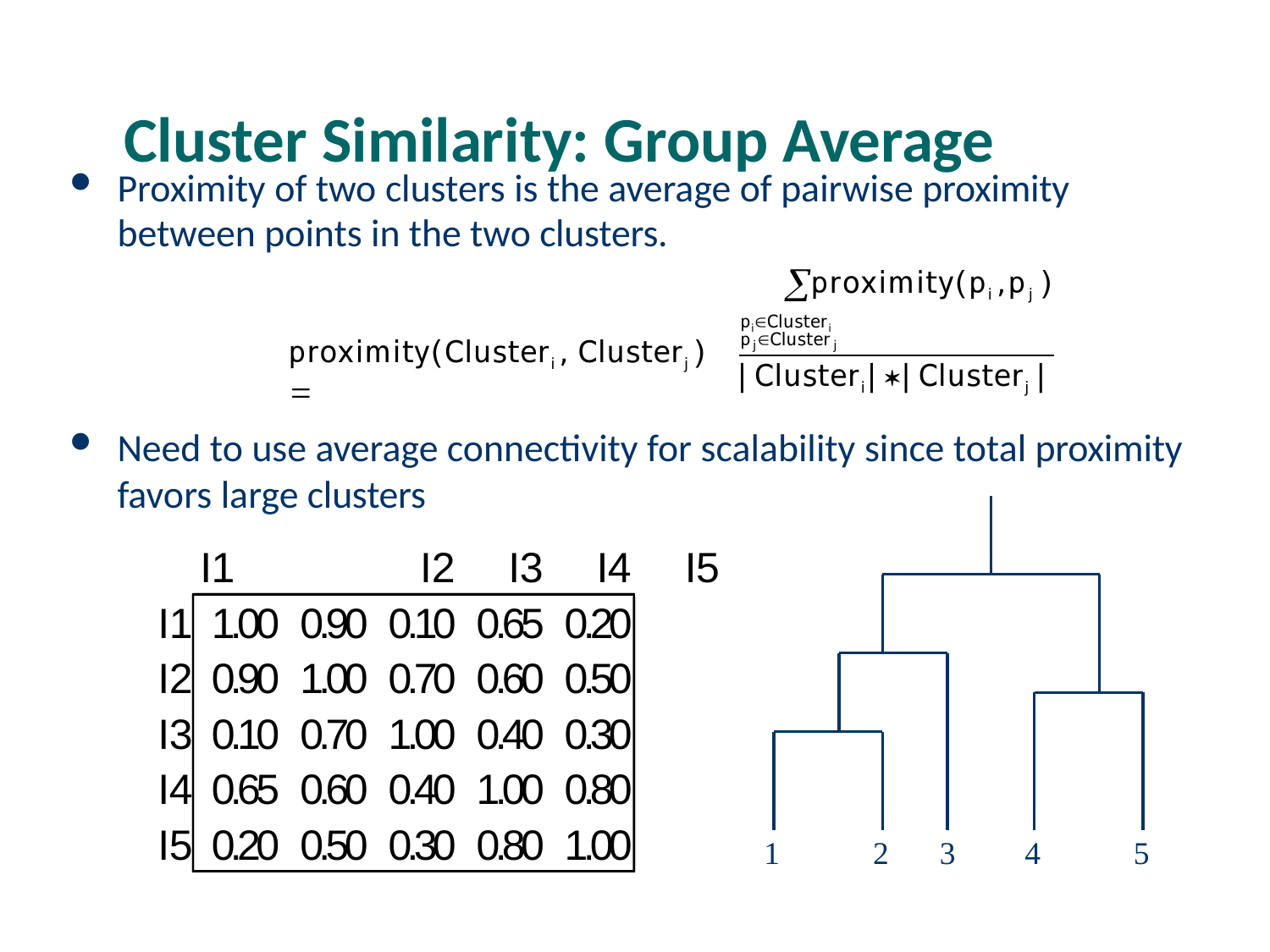

# Cluster Similarity: Group Average
Proximity of two clusters is the average of pairwise proximity
between points in the two clusters.
∑proximity(pi ,pj )
pi∈Clusteri
p ∈Cluster
proximity(Clusteri , Clusterj ) =
j	j
|Clusteri|∗|Clusterj |

Need to use average connectivity for scalability since total proximity favors large clusters
I1	I2	I3	I4	I5

I1	1.00	0.90	0.10	0.65	0.20
I2	0.90	1.00	0.70	0.60	0.50
I3	0.10	0.70	1.00	0.40	0.30
I4	0.65	0.60	0.40	1.00	0.80
I5	0.20	0.50	0.30	0.80	1.00

1
2	3
4
5